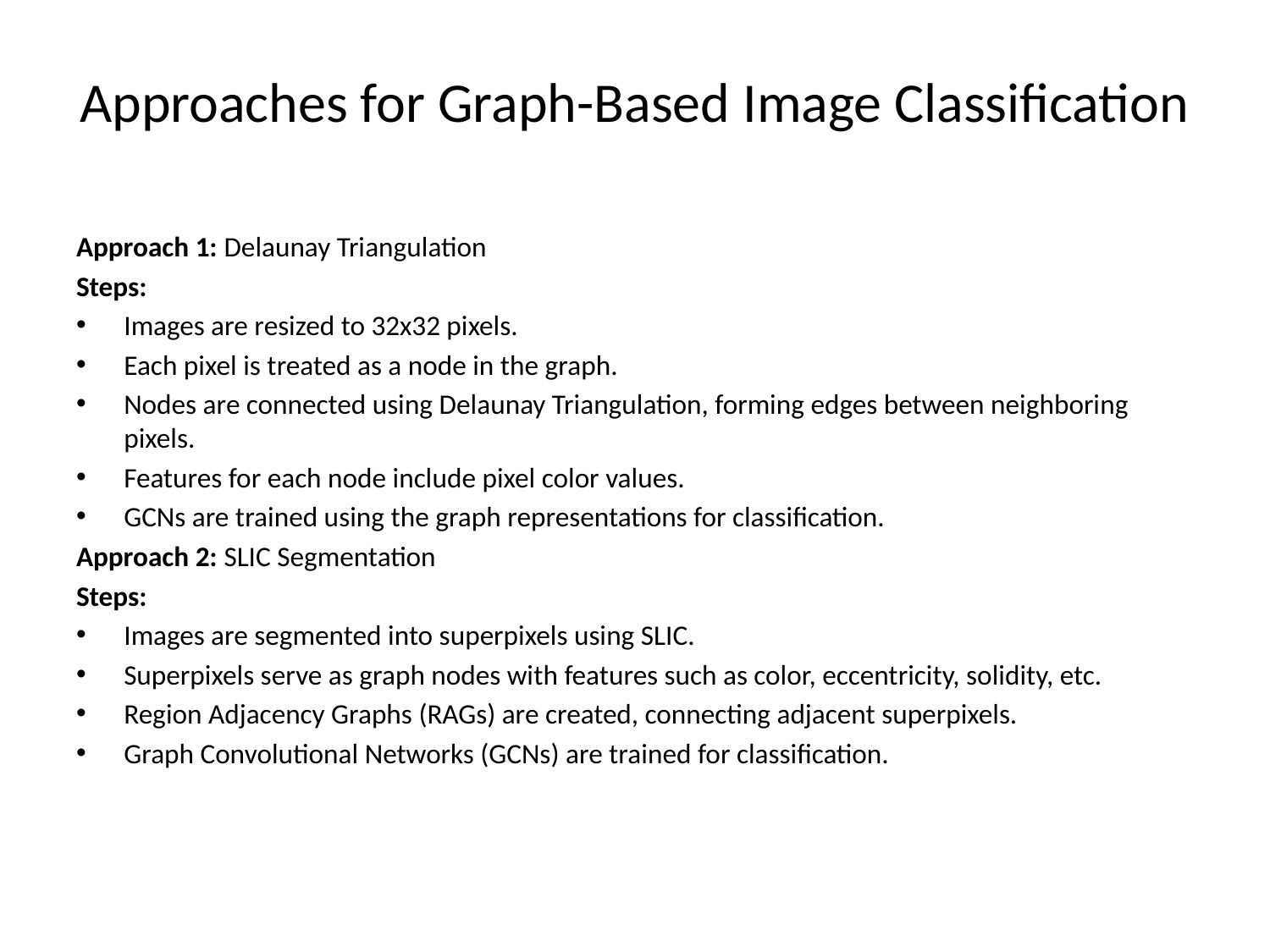

# Approaches for Graph-Based Image Classification
Approach 1: Delaunay Triangulation
Steps:
Images are resized to 32x32 pixels.
Each pixel is treated as a node in the graph.
Nodes are connected using Delaunay Triangulation, forming edges between neighboring pixels.
Features for each node include pixel color values.
GCNs are trained using the graph representations for classification.
Approach 2: SLIC Segmentation
Steps:
Images are segmented into superpixels using SLIC.
Superpixels serve as graph nodes with features such as color, eccentricity, solidity, etc.
Region Adjacency Graphs (RAGs) are created, connecting adjacent superpixels.
Graph Convolutional Networks (GCNs) are trained for classification.